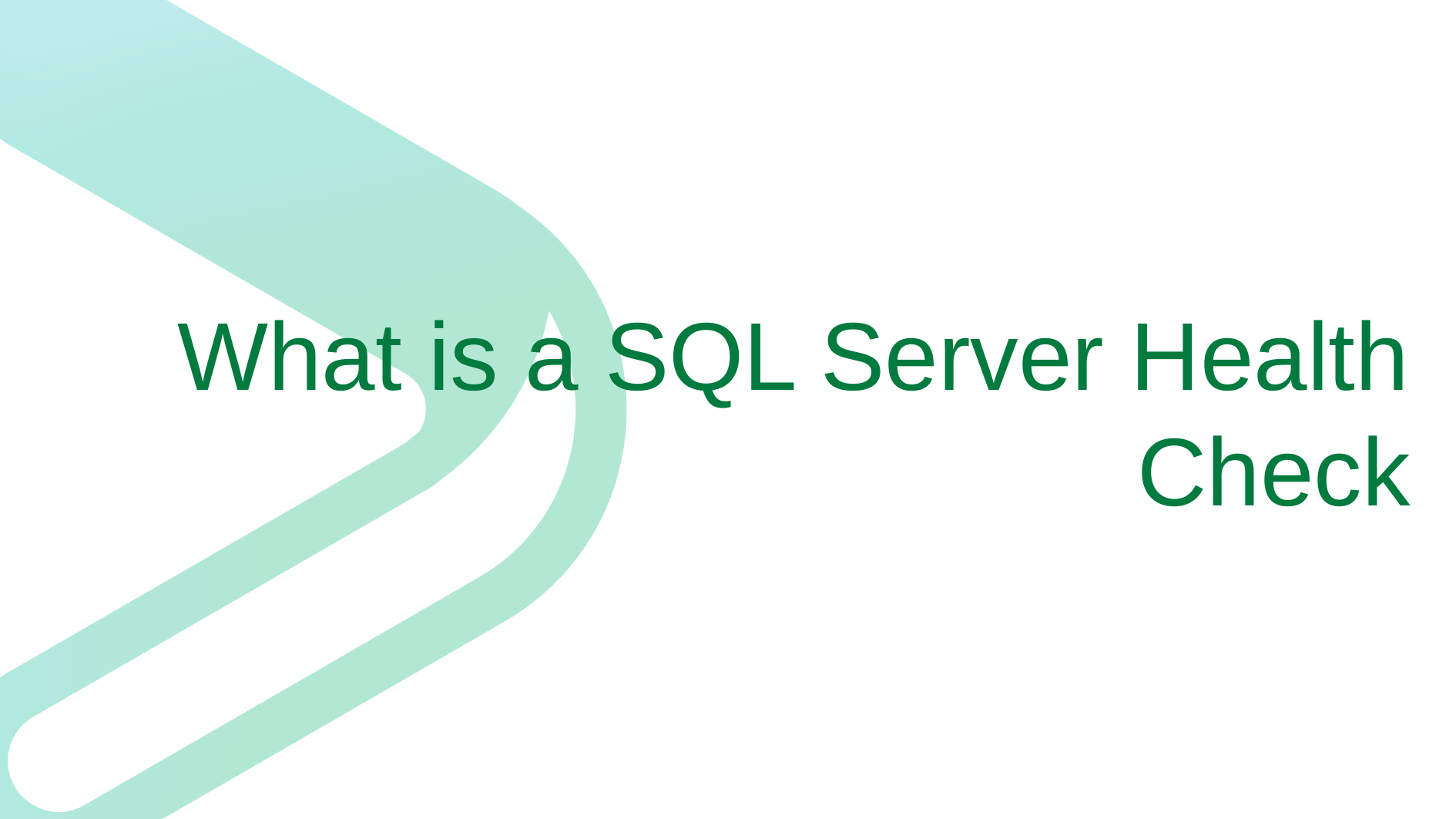

# What is a SQL Server Health Check